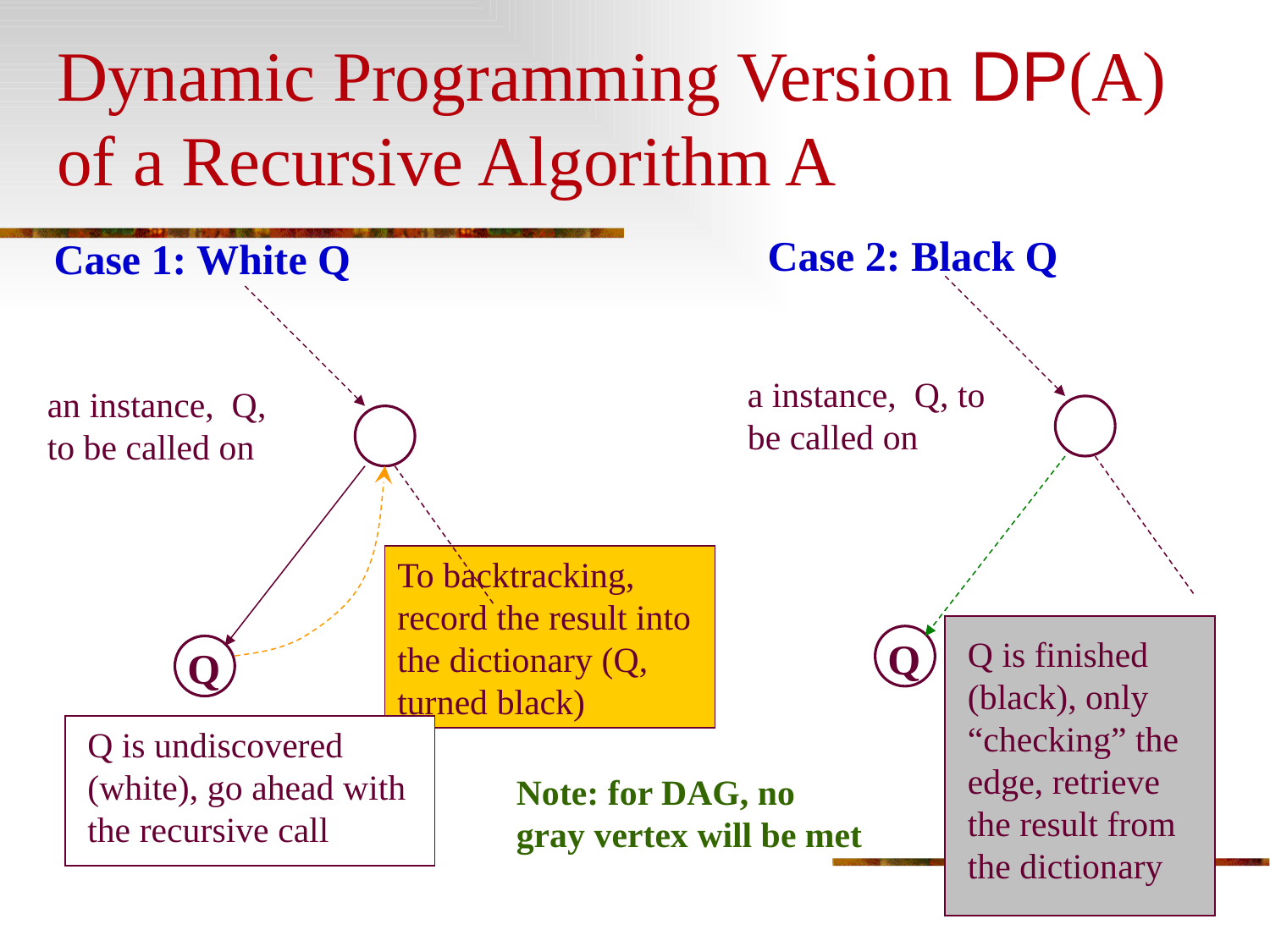

# Dynamic Programming Version DP(A) of a Recursive Algorithm A
Case 2: Black Q
Case 1: White Q

an instance,  Q, to be called on

Q

Q is undiscovered (white), go ahead with the recursive call

a instance,  Q, to be called on

To backtracking, record the result into the dictionary (Q, turned black)

Q is finished (black), only “checking” the edge, retrieve the result from the dictionary

Q
Note: for DAG, no gray vertex will be met